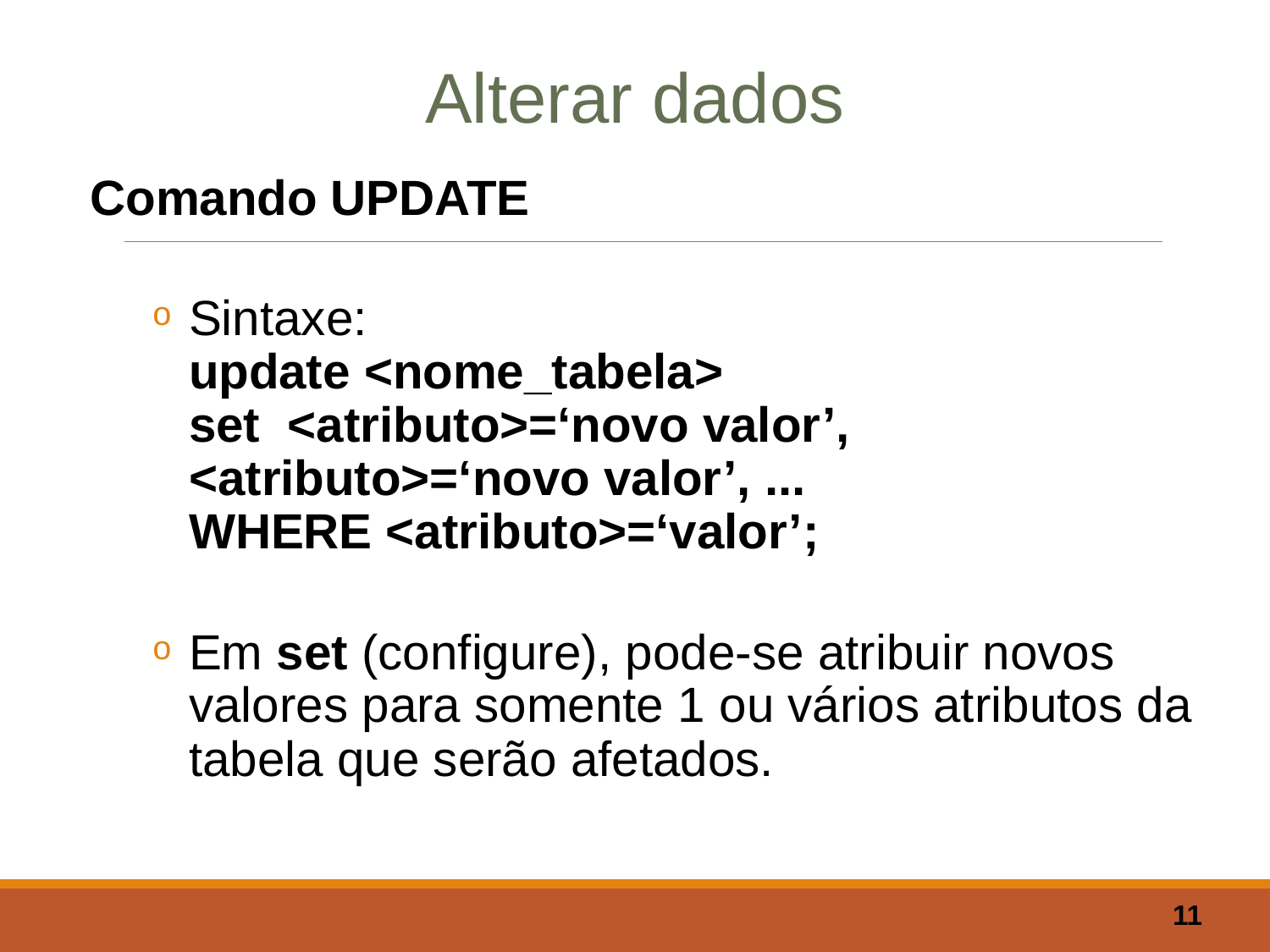

Alterar dados
Comando UPDATE

Sintaxe:
update <nome_tabela>
set  <atributo>=‘novo valor’, <atributo>=‘novo valor’, ...
WHERE <atributo>=‘valor’;

Em set (configure), pode-se atribuir novos valores para somente 1 ou vários atributos da tabela que serão afetados.
11